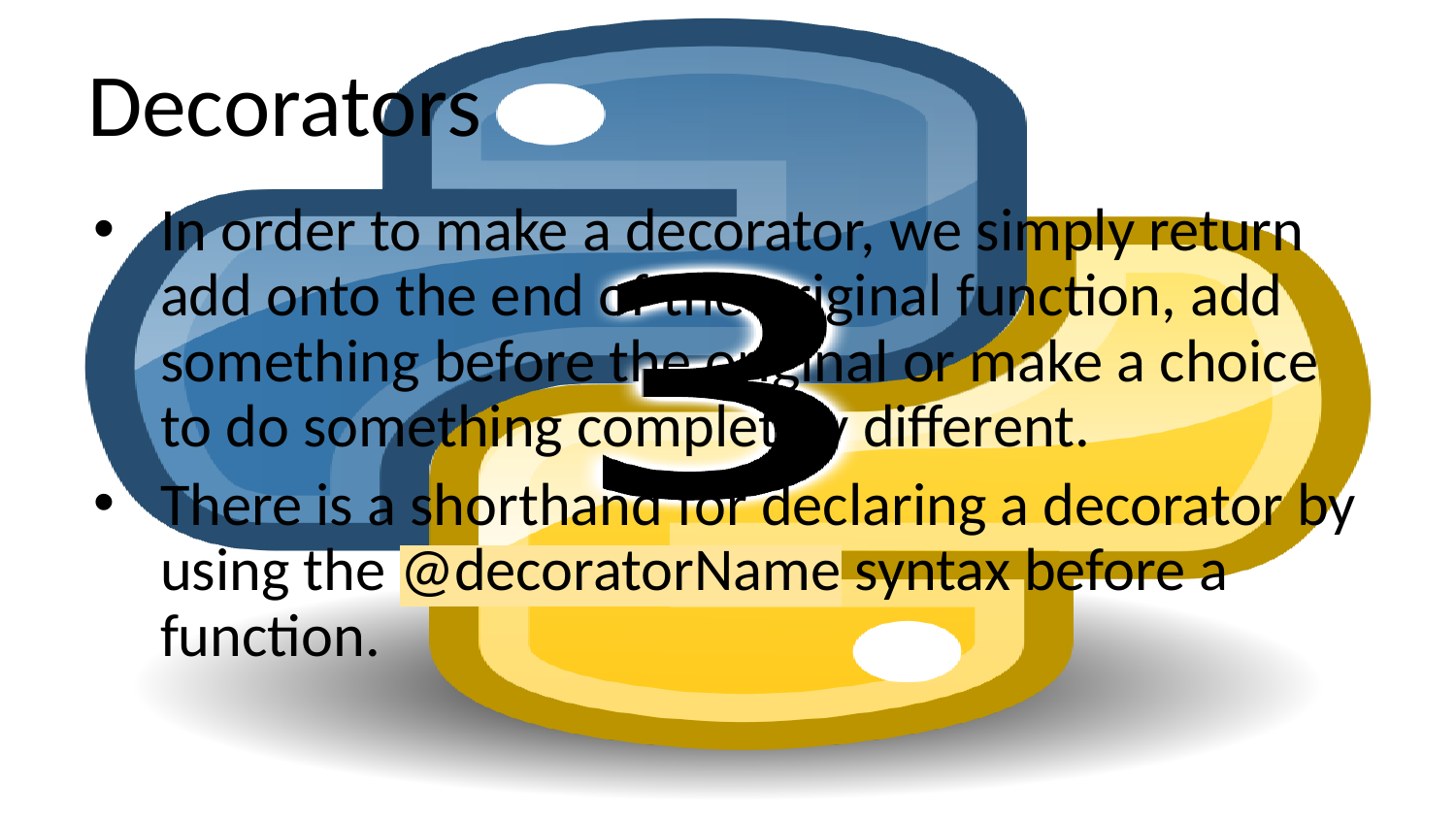

# Decorators
In order to make a decorator, we simply return add onto the end of the original function, add something before the original or make a choice to do something completely different.
There is a shorthand for declaring a decorator by using the @decoratorName syntax before a function.